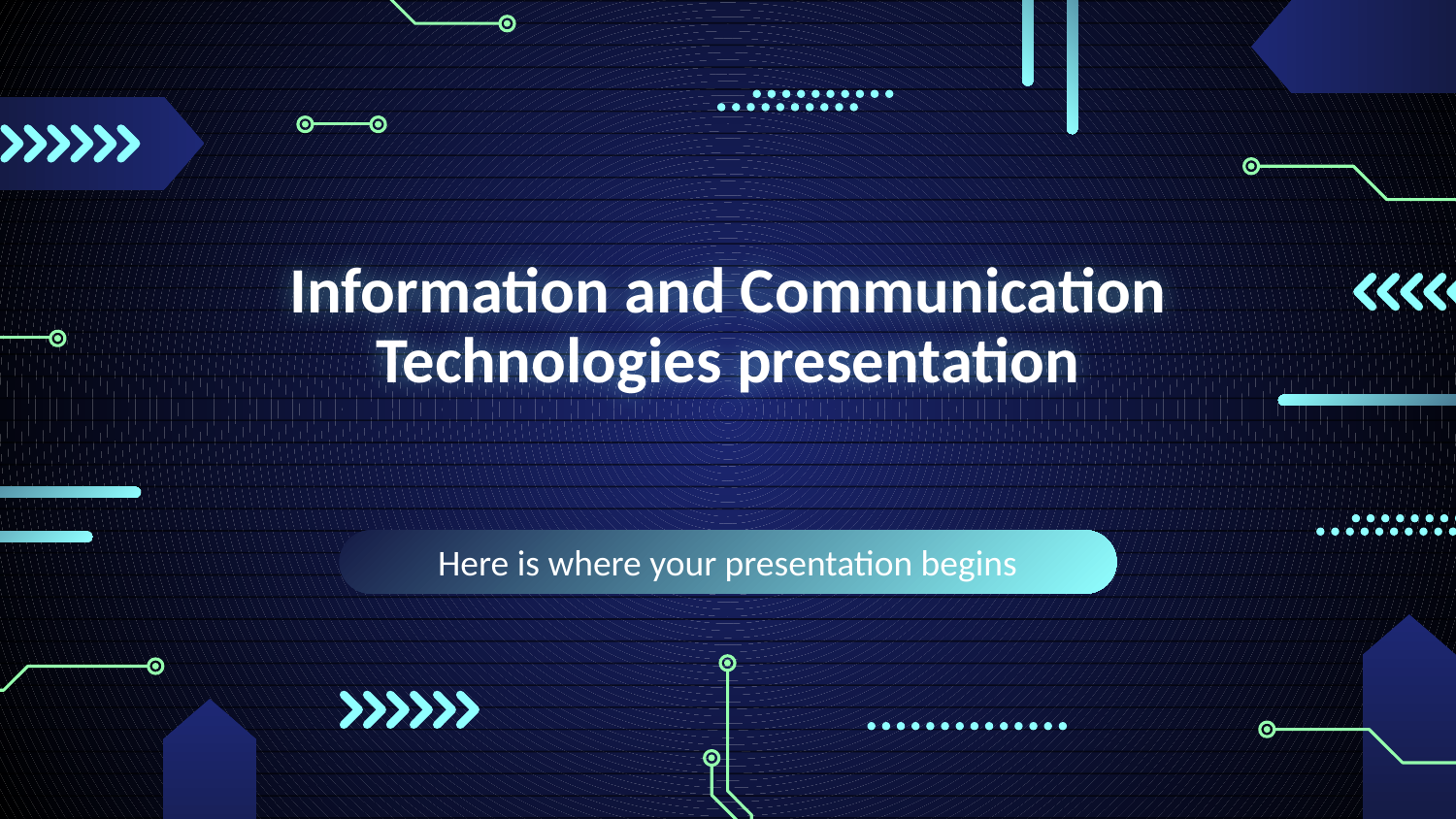

# Information and Communication Technologies presentation

Here is where your presentation begins